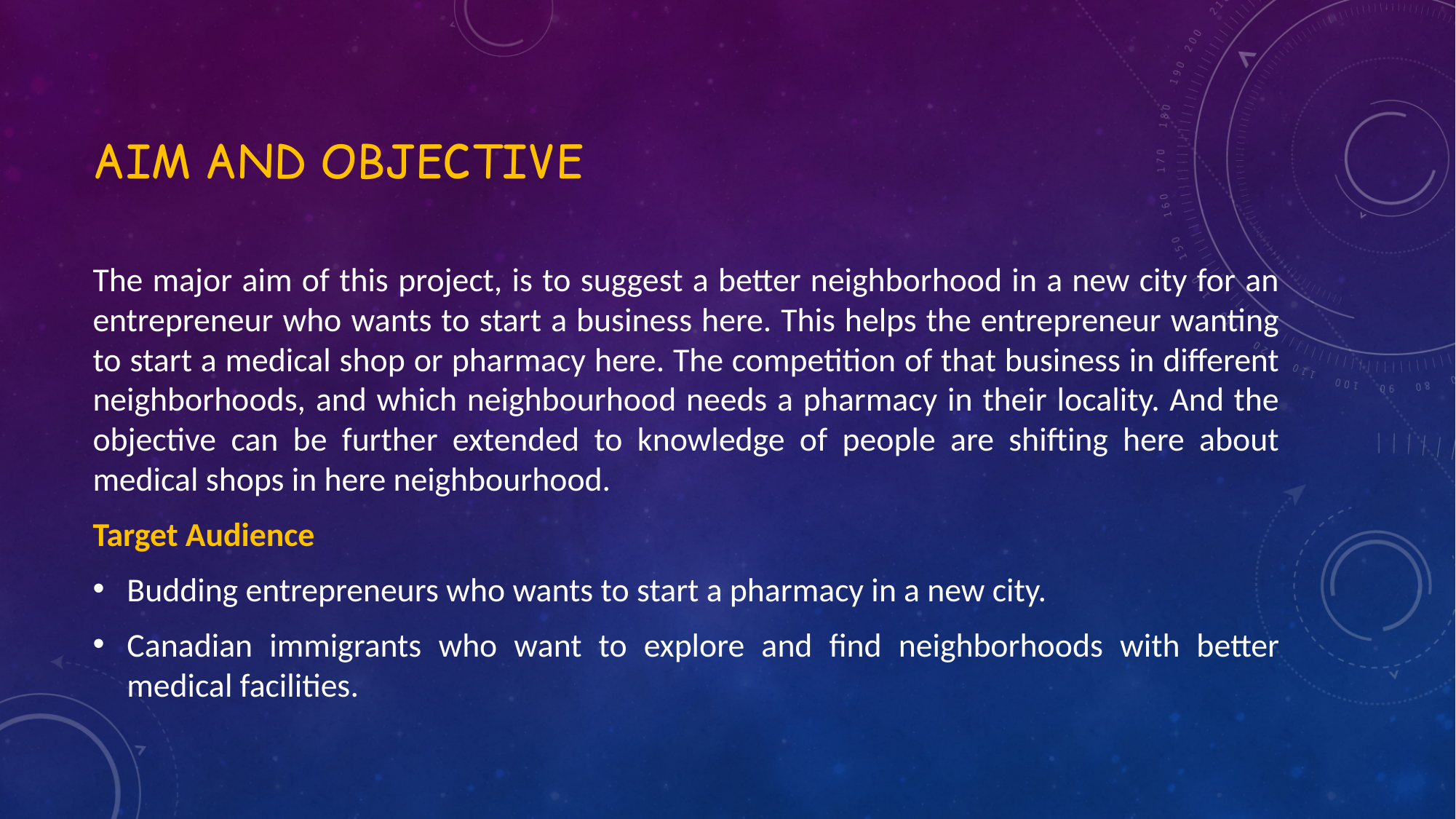

# Aim and Objective
The major aim of this project, is to suggest a better neighborhood in a new city for an entrepreneur who wants to start a business here. This helps the entrepreneur wanting to start a medical shop or pharmacy here. The competition of that business in different neighborhoods, and which neighbourhood needs a pharmacy in their locality. And the objective can be further extended to knowledge of people are shifting here about medical shops in here neighbourhood.
Target Audience
Budding entrepreneurs who wants to start a pharmacy in a new city.
Canadian immigrants who want to explore and find neighborhoods with better medical facilities.